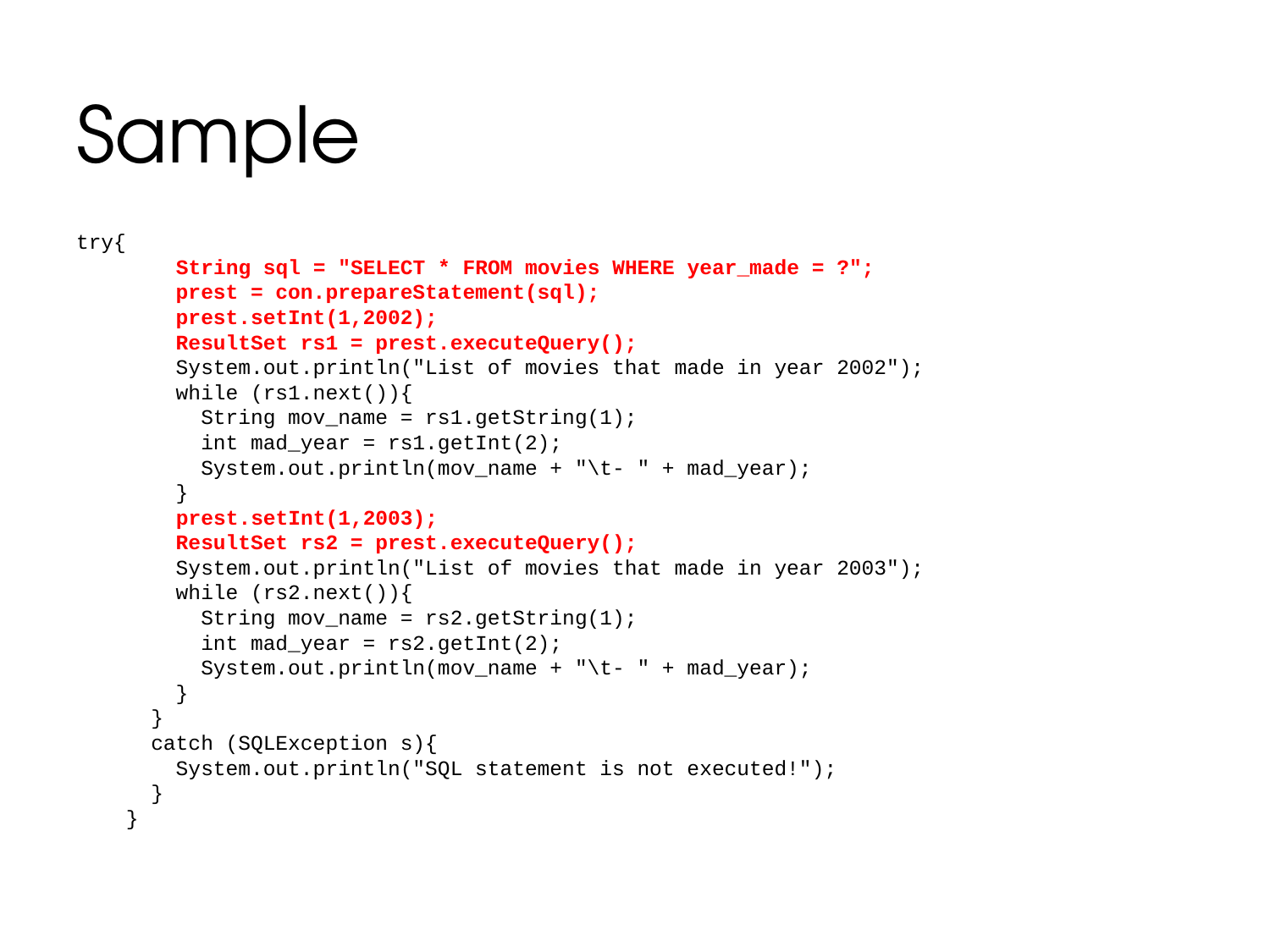

# Sample
try{
        String sql = "SELECT * FROM movies WHERE year_made = ?";
        prest = con.prepareStatement(sql);
        prest.setInt(1,2002);
        ResultSet rs1 = prest.executeQuery();
        System.out.println("List of movies that made in year 2002");
        while (rs1.next()){
          String mov_name = rs1.getString(1);
          int mad_year = rs1.getInt(2);
          System.out.println(mov_name + "\t- " + mad_year);
        }
        prest.setInt(1,2003);
        ResultSet rs2 = prest.executeQuery();
        System.out.println("List of movies that made in year 2003");
        while (rs2.next()){
          String mov_name = rs2.getString(1);
          int mad_year = rs2.getInt(2);
          System.out.println(mov_name + "\t- " + mad_year);
        }
      }
      catch (SQLException s){
        System.out.println("SQL statement is not executed!");
      }
    }